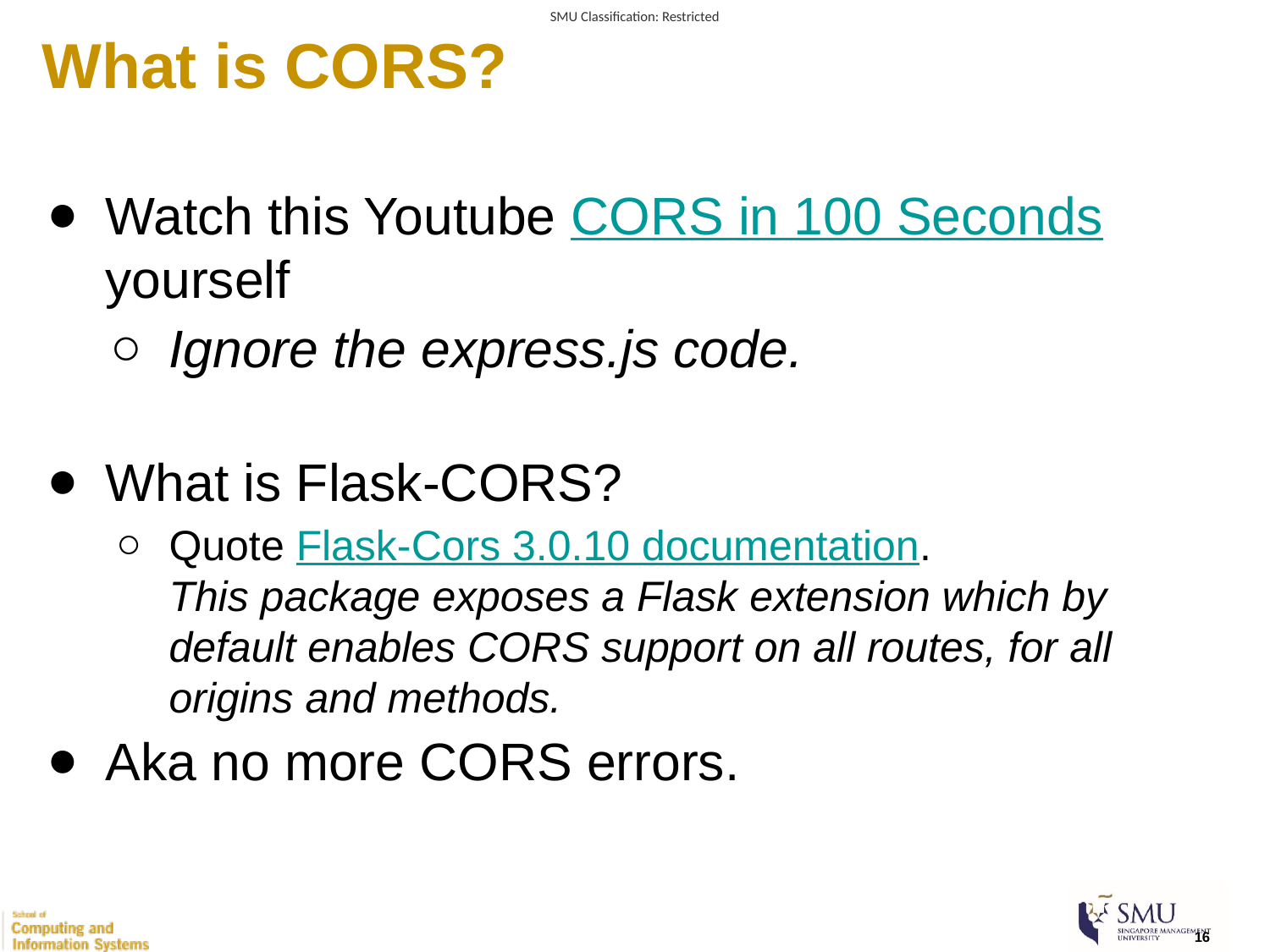

# What is CORS?

Watch this Youtube CORS in 100 Seconds yourself
Ignore the express.js code.
What is Flask-CORS?
Quote Flask-Cors 3.0.10 documentation.
This package exposes a Flask extension which by default enables CORS support on all routes, for all origins and methods.
Aka no more CORS errors.
16